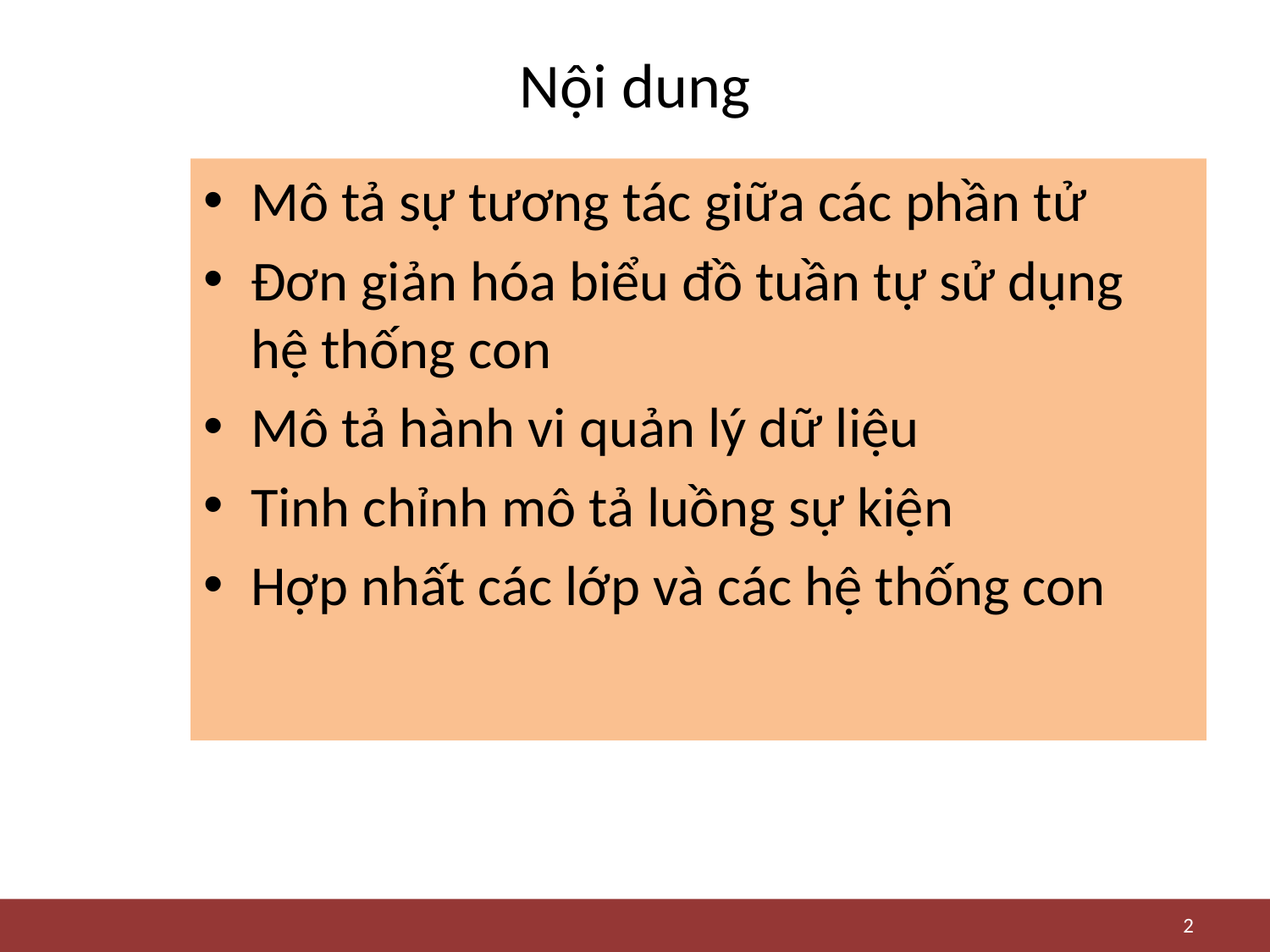

# Nội dung
Mô tả sự tương tác giữa các phần tử
Đơn giản hóa biểu đồ tuần tự sử dụng hệ thống con
Mô tả hành vi quản lý dữ liệu
Tinh chỉnh mô tả luồng sự kiện
Hợp nhất các lớp và các hệ thống con
2